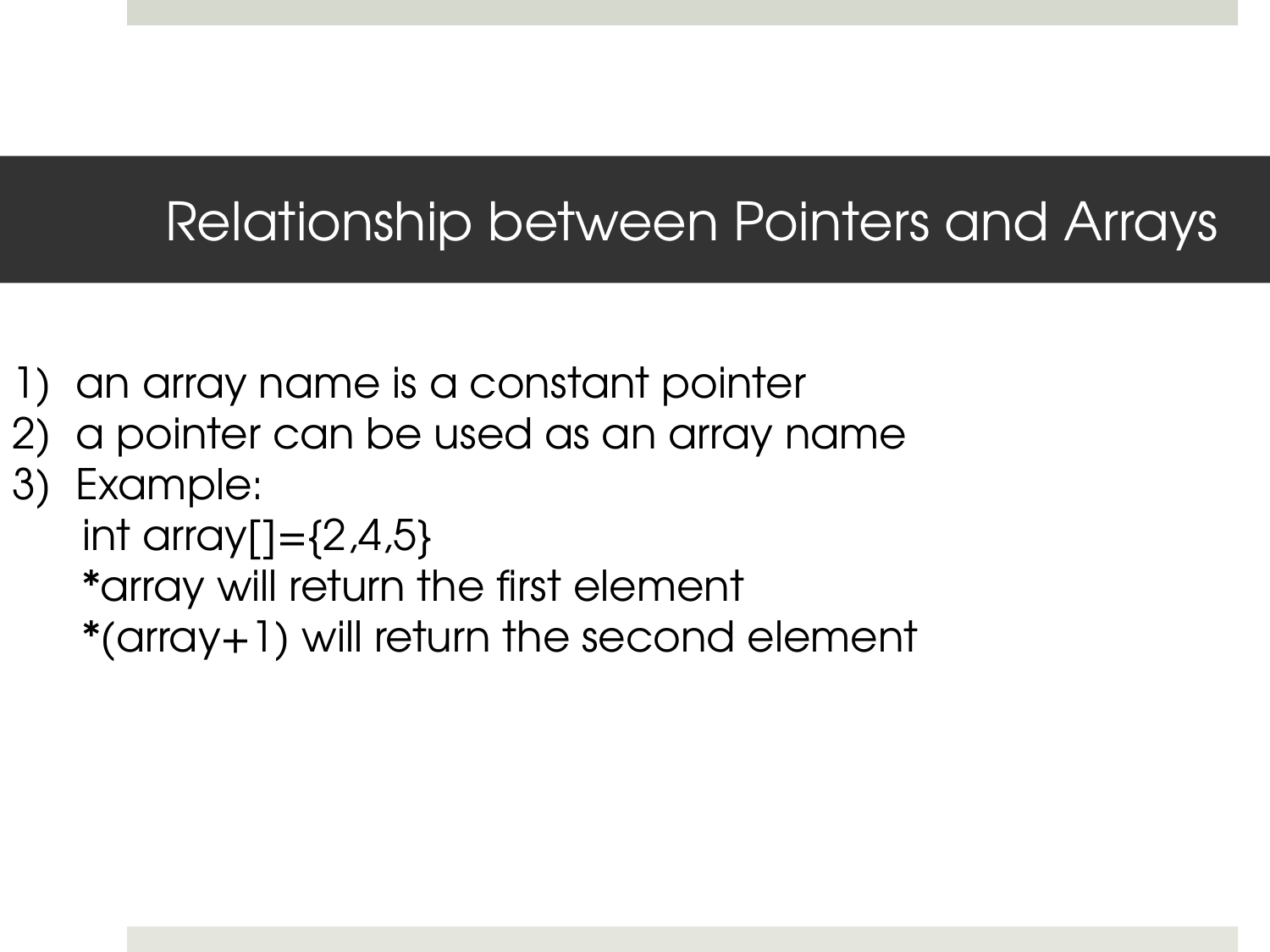

# Relationship between Pointers and Arrays
an array name is a constant pointer
a pointer can be used as an array name
Example:
      int array[]={2,4,5}
      *array will return the first element
      *(array+1) will return the second element